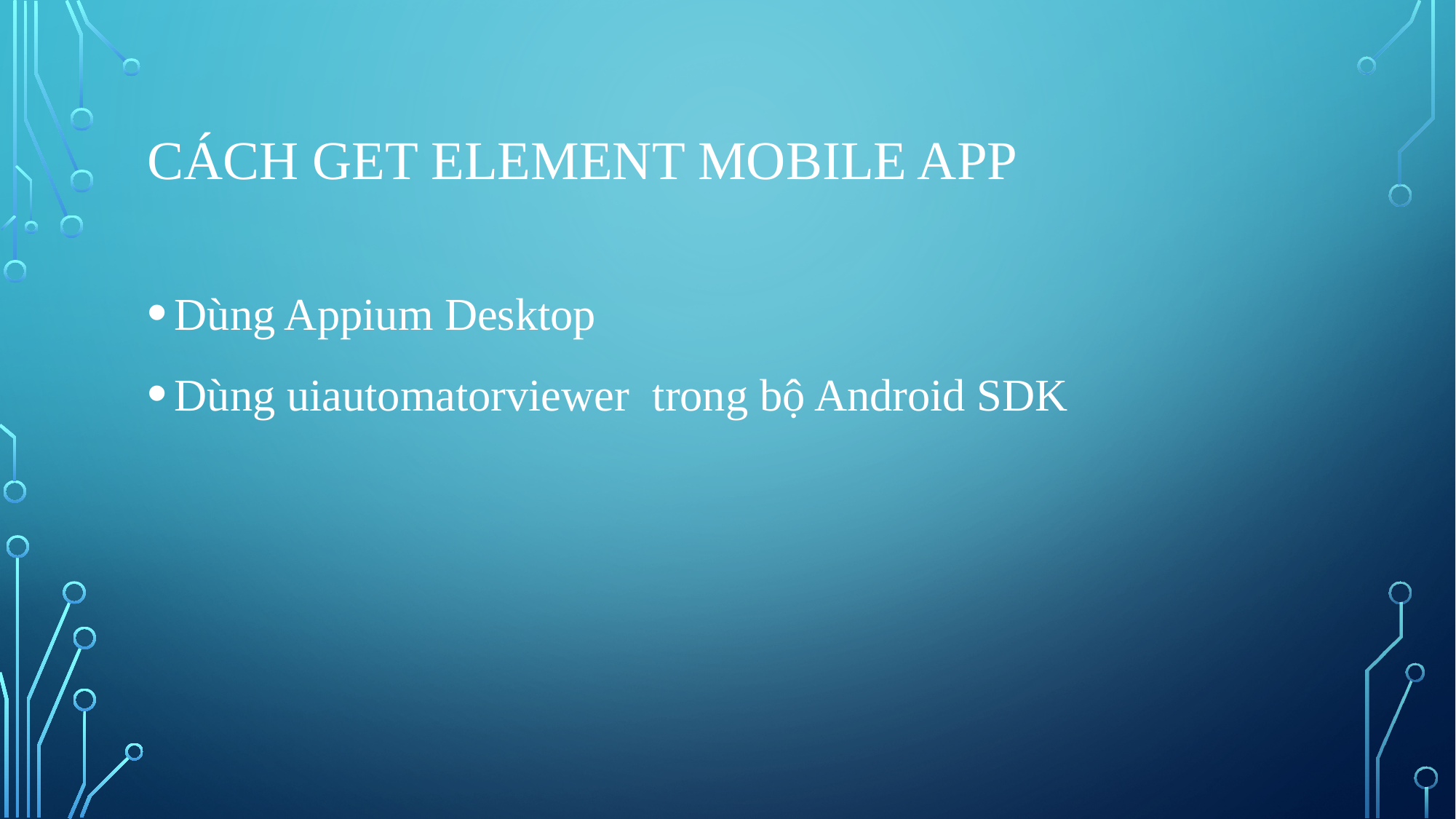

# Cách get element mobile app
Dùng Appium Desktop
Dùng uiautomatorviewer  trong bộ Android SDK